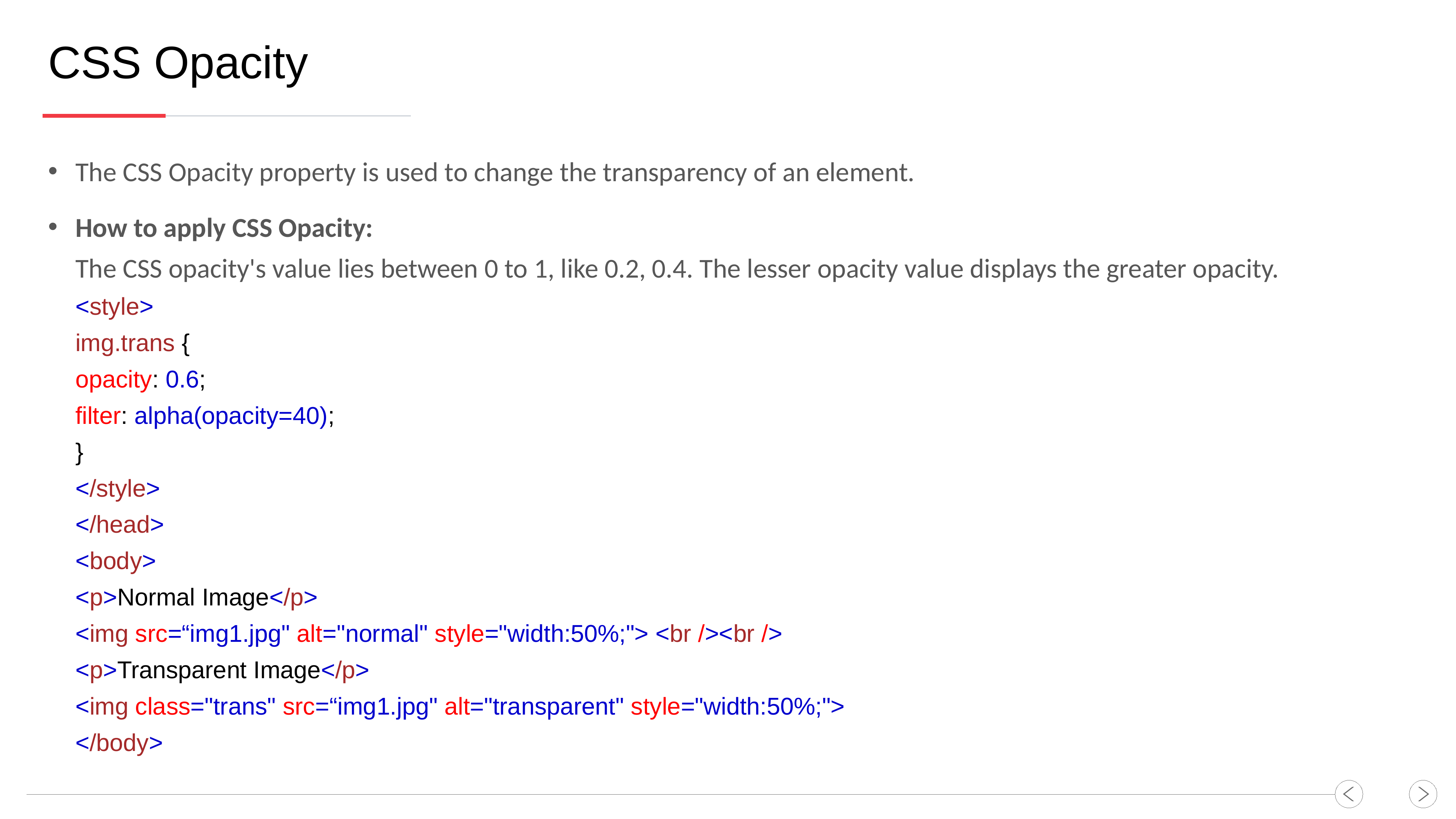

CSS Opacity
The CSS Opacity property is used to change the transparency of an element.
How to apply CSS Opacity:
The CSS opacity's value lies between 0 to 1, like 0.2, 0.4. The lesser opacity value displays the greater opacity.
<style>
img.trans {
opacity: 0.6;
filter: alpha(opacity=40);
}
</style>
</head>
<body>
<p>Normal Image</p>
<img src=“img1.jpg" alt="normal" style="width:50%;"> <br /><br />
<p>Transparent Image</p>
<img class="trans" src=“img1.jpg" alt="transparent" style="width:50%;">
</body>